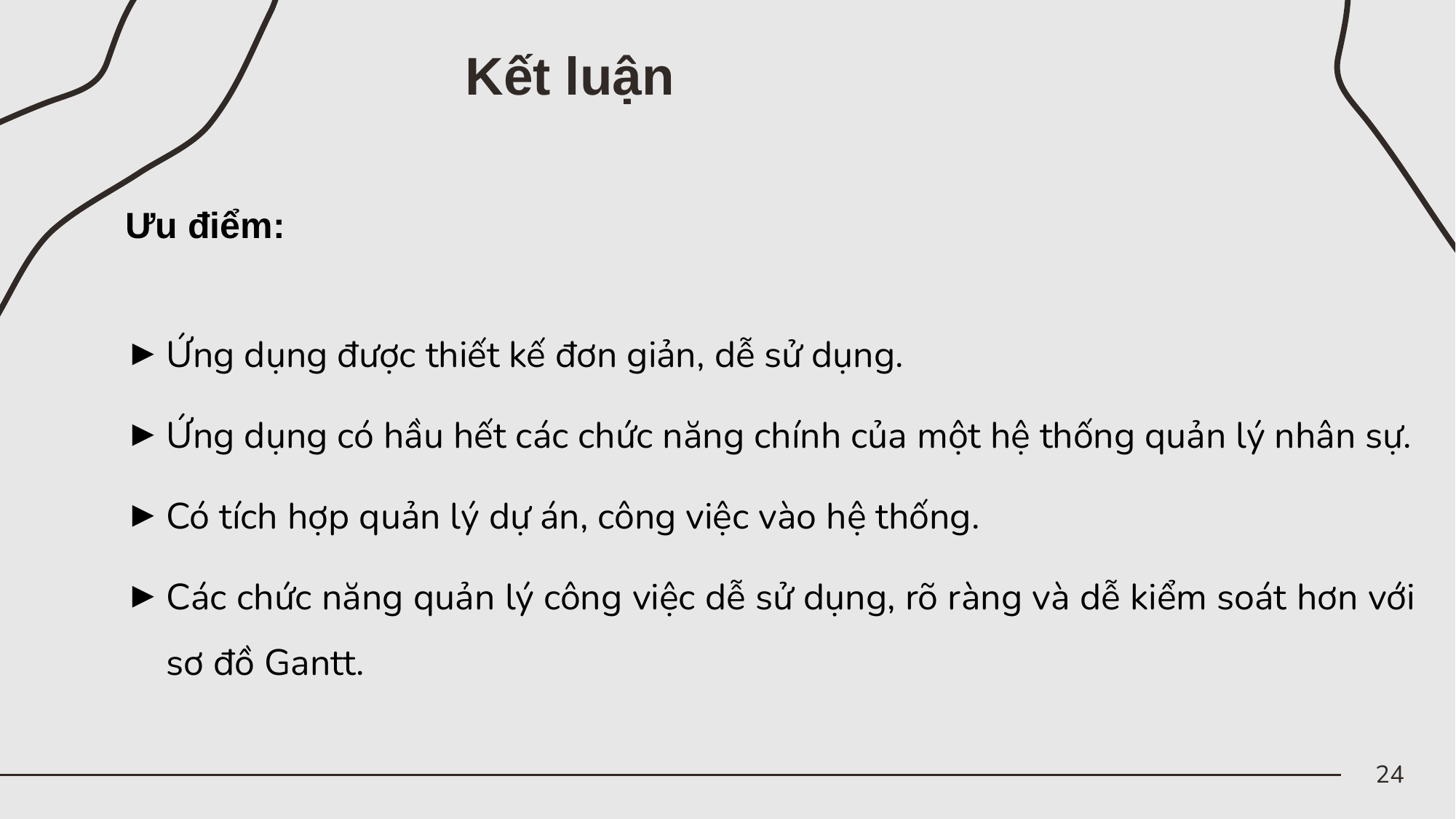

Kết luận
Ưu điểm:
Ứng dụng được thiết kế đơn giản, dễ sử dụng.
Ứng dụng có hầu hết các chức năng chính của một hệ thống quản lý nhân sự.
Có tích hợp quản lý dự án, công việc vào hệ thống.
Các chức năng quản lý công việc dễ sử dụng, rõ ràng và dễ kiểm soát hơn với sơ đồ Gantt.
24